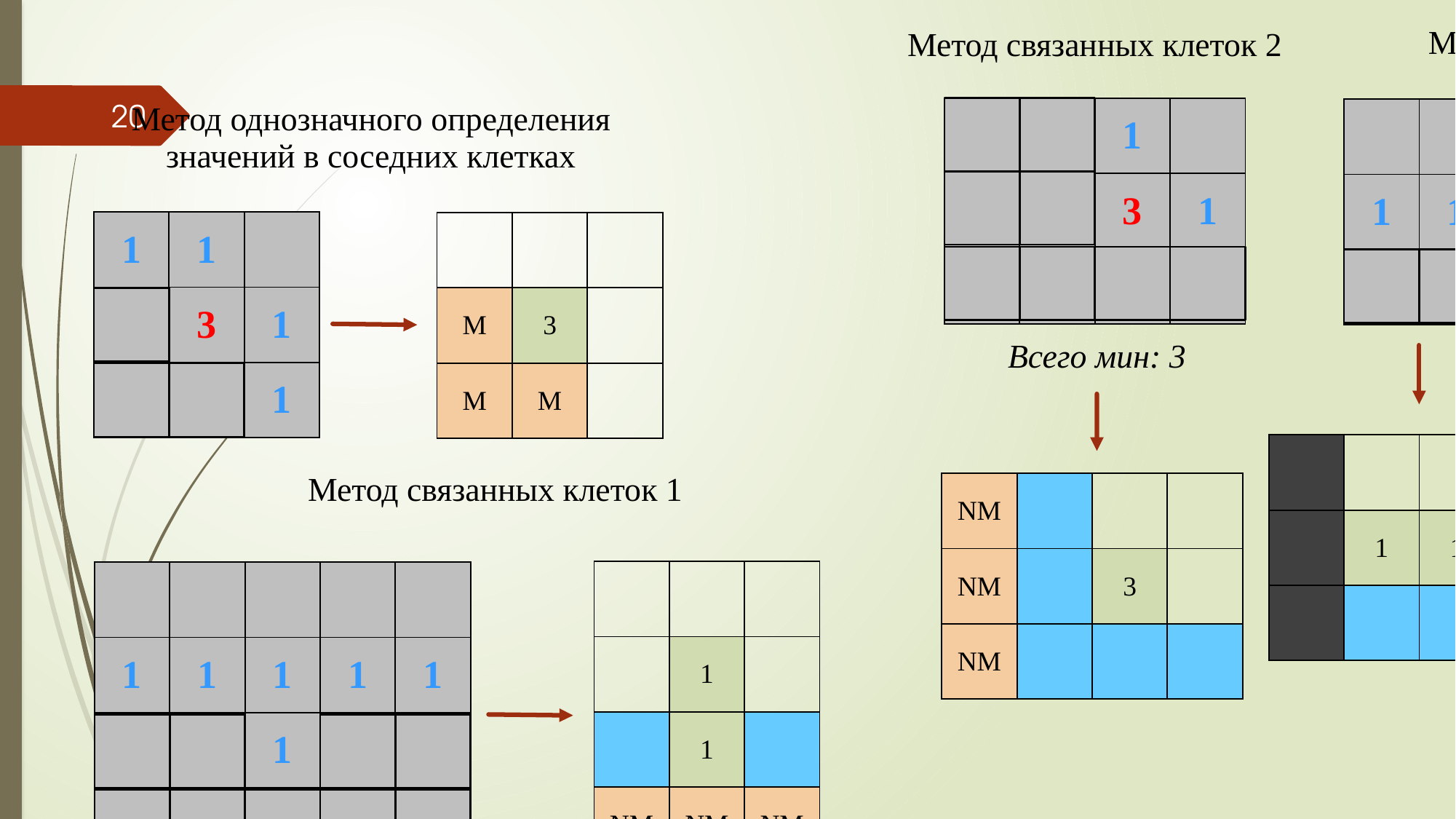

Метод гипотез
Метод связанных клеток 2
20
Метод однозначного определения значений в соседних клетках
|  |  | 1 |  |
| --- | --- | --- | --- |
|  |  | 3 | 1 |
|  |  |  |  |

|  |  |  |  |  |
| --- | --- | --- | --- | --- |
| 1 | 1 | 1 | 1 | 1 |
|  |  |  |  |  |

| 1 | 1 |  |
| --- | --- | --- |
|  | 3 | 1 |
|  |  | 1 |
|  |  |  |
| --- | --- | --- |
| M | 3 |  |
| M | M |  |

Всего мин: 3

|  |  |  |  |
| --- | --- | --- | --- |
|  | 1 | 1 |  |
|  |  |  | NM |
Метод связанных клеток 1
| NM |  |  |  |
| --- | --- | --- | --- |
| NM |  | 3 |  |
| NM |  |  |  |
|  |  |  |
| --- | --- | --- |
|  | 1 |  |
|  | 1 |  |
| NM | NM | NM |
|  |  |  |  |  |
| --- | --- | --- | --- | --- |
| 1 | 1 | 1 | 1 | 1 |
|  |  | 1 |  |  |
|  |  |  |  |  |